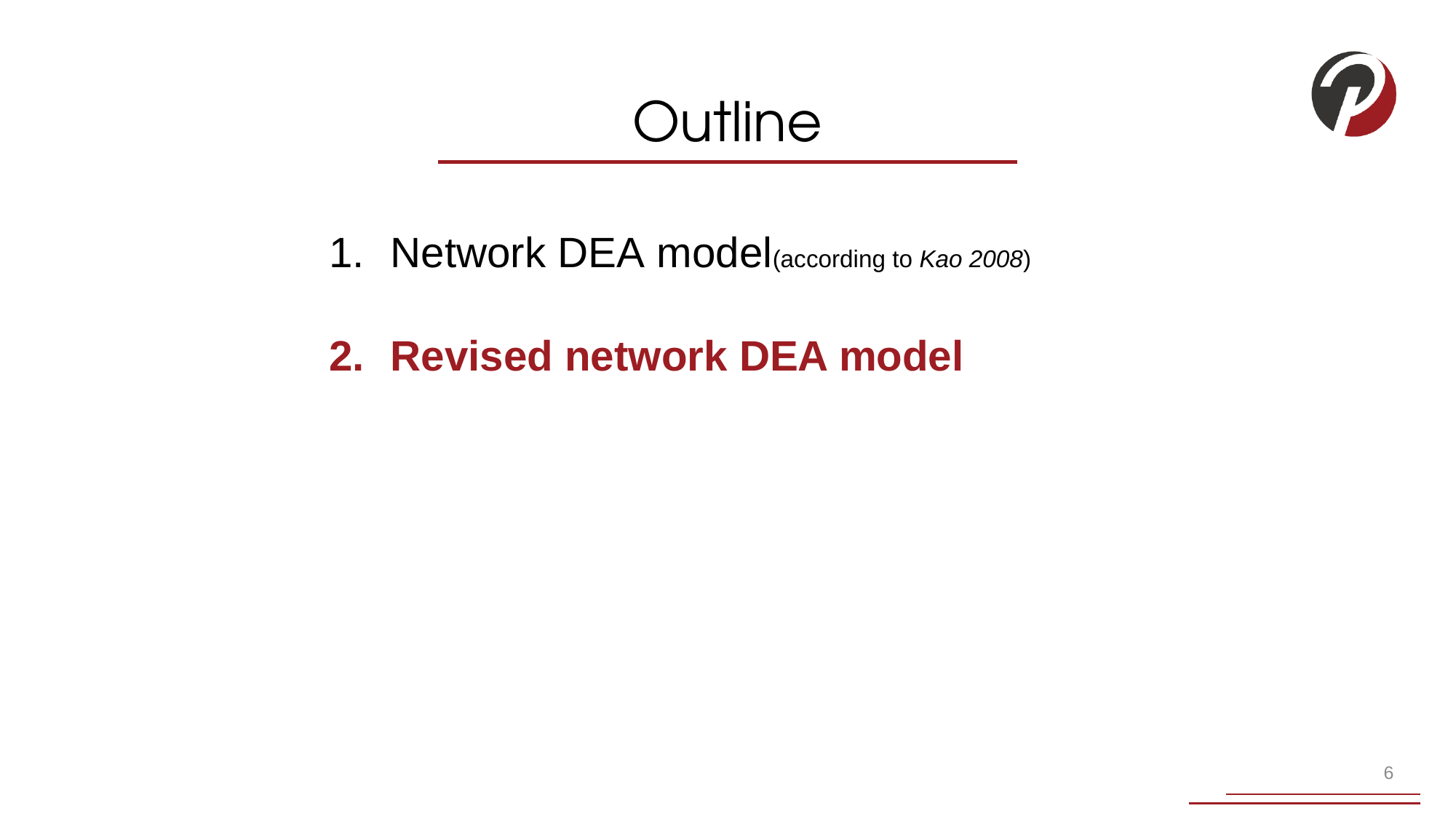

Network DEA model(according to Kao 2008)
Revised network DEA model
6